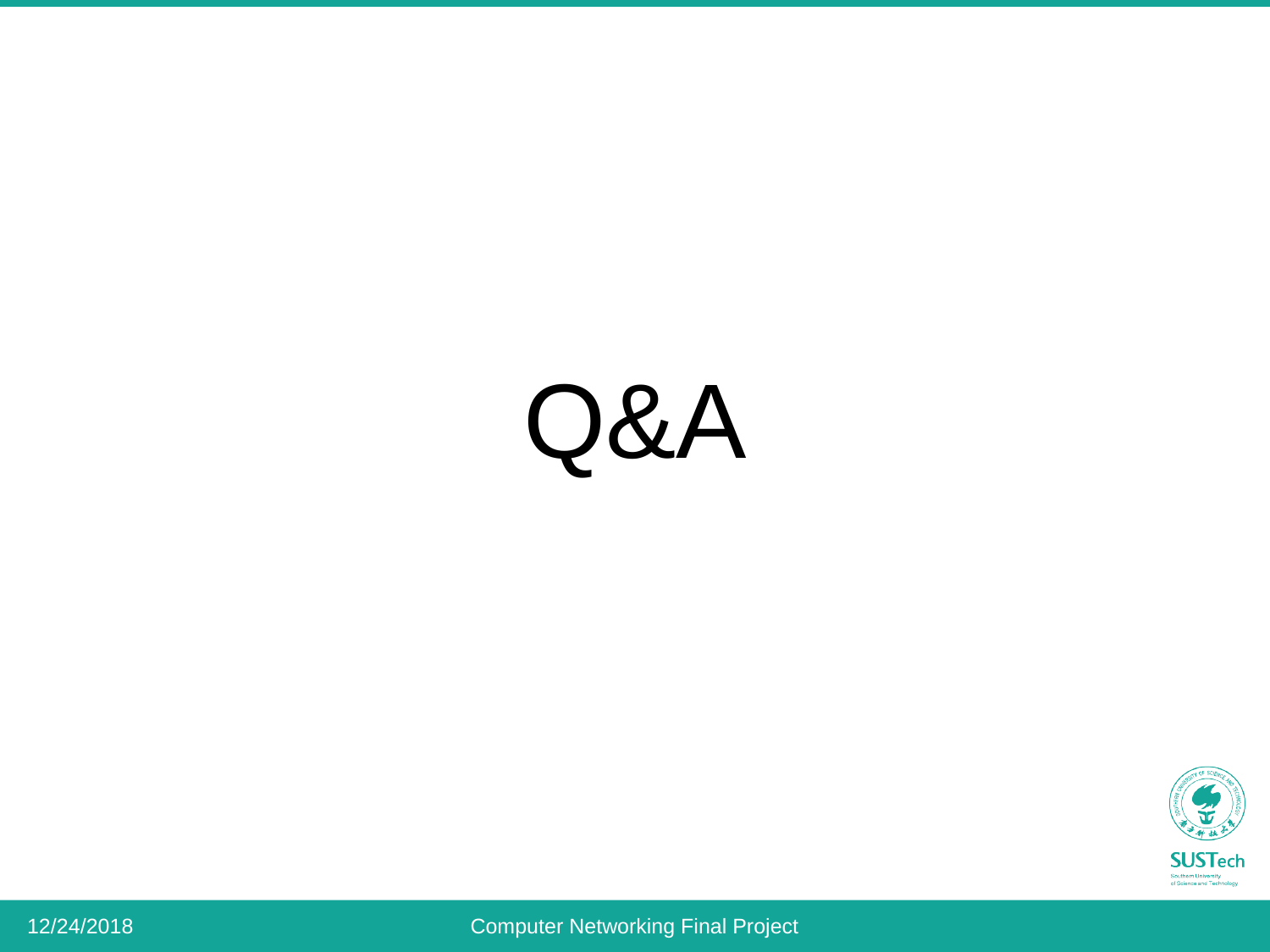

# Q&A
12/24/2018
Computer Networking Final Project
10